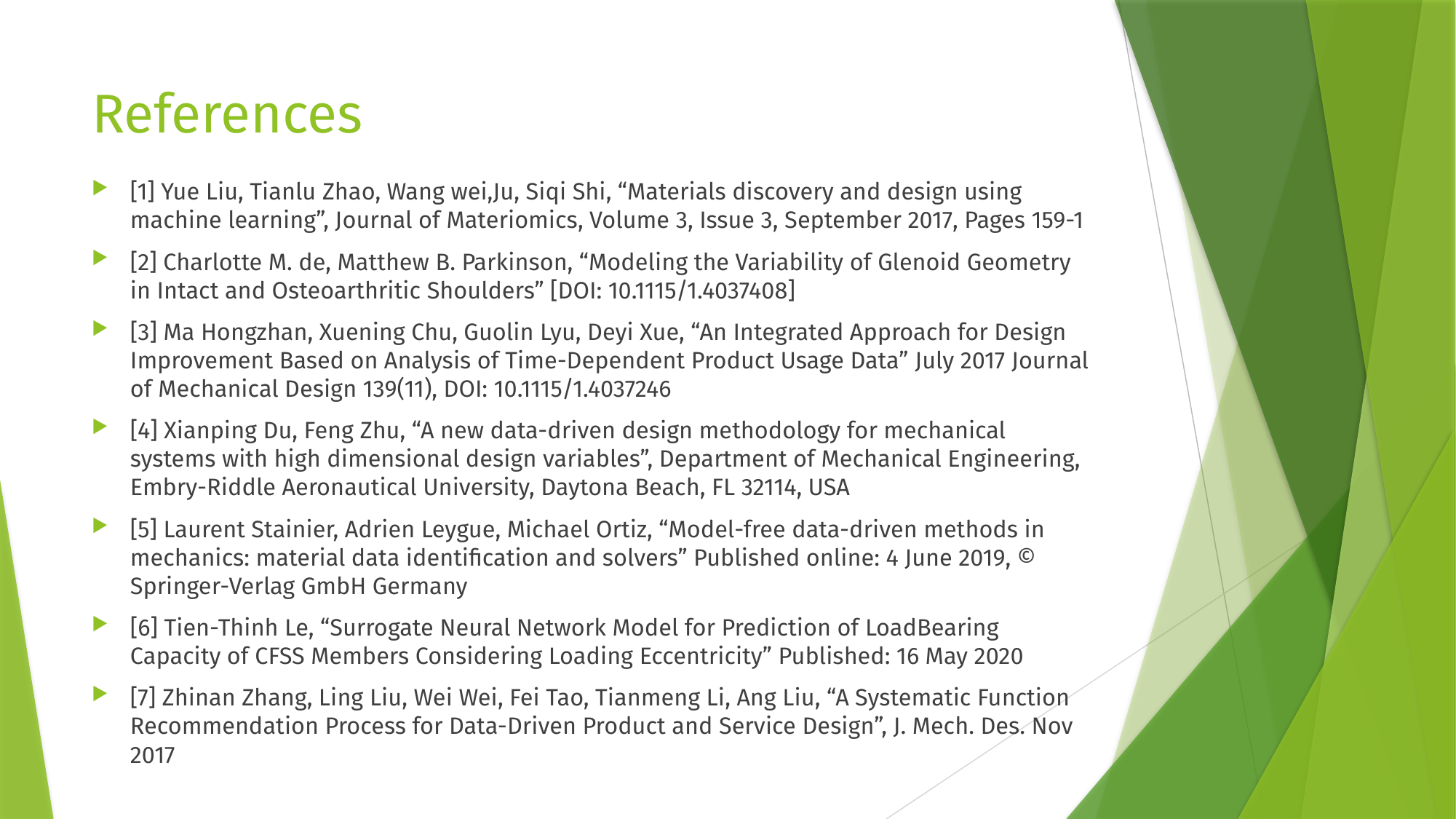

# References
[1] Yue Liu, Tianlu Zhao, Wang wei,Ju, Siqi Shi, “Materials discovery and design using machine learning”, Journal of Materiomics, Volume 3, Issue 3, September 2017, Pages 159-1
[2] Charlotte M. de, Matthew B. Parkinson, “Modeling the Variability of Glenoid Geometry in Intact and Osteoarthritic Shoulders” [DOI: 10.1115/1.4037408]
[3] Ma Hongzhan, Xuening Chu, Guolin Lyu, Deyi Xue, “An Integrated Approach for Design Improvement Based on Analysis of Time-Dependent Product Usage Data” July 2017 Journal of Mechanical Design 139(11), DOI: 10.1115/1.4037246
[4] Xianping Du, Feng Zhu, “A new data-driven design methodology for mechanical systems with high dimensional design variables”, Department of Mechanical Engineering, Embry-Riddle Aeronautical University, Daytona Beach, FL 32114, USA
[5] Laurent Stainier, Adrien Leygue, Michael Ortiz, “Model-free data-driven methods in mechanics: material data identification and solvers” Published online: 4 June 2019, © Springer-Verlag GmbH Germany
[6] Tien-Thinh Le, “Surrogate Neural Network Model for Prediction of LoadBearing Capacity of CFSS Members Considering Loading Eccentricity” Published: 16 May 2020
[7] Zhinan Zhang, Ling Liu, Wei Wei, Fei Tao, Tianmeng Li, Ang Liu, “A Systematic Function Recommendation Process for Data-Driven Product and Service Design”, J. Mech. Des. Nov 2017